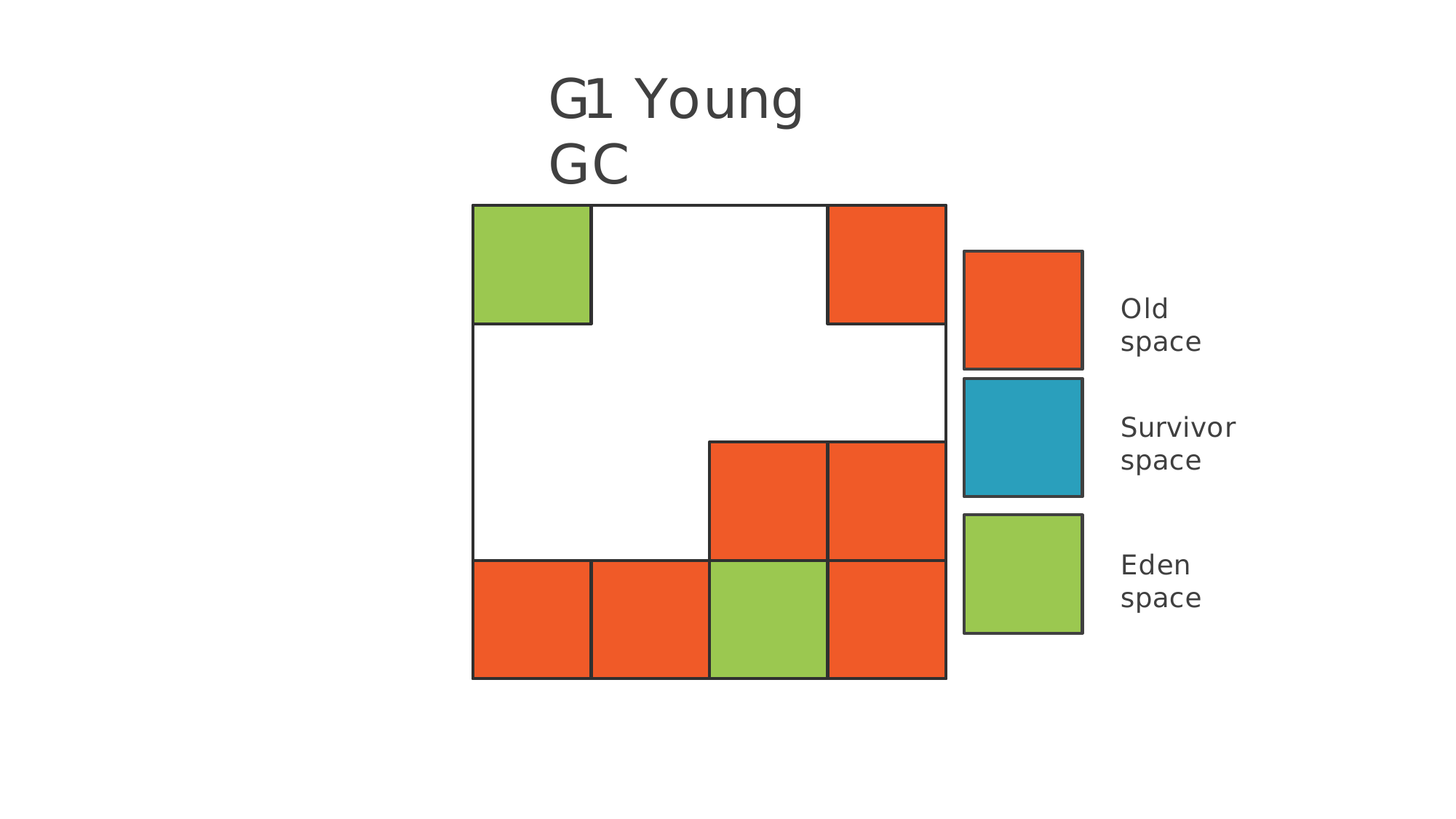

# G1 Young GC

Old space

Survivor space

Eden space
41